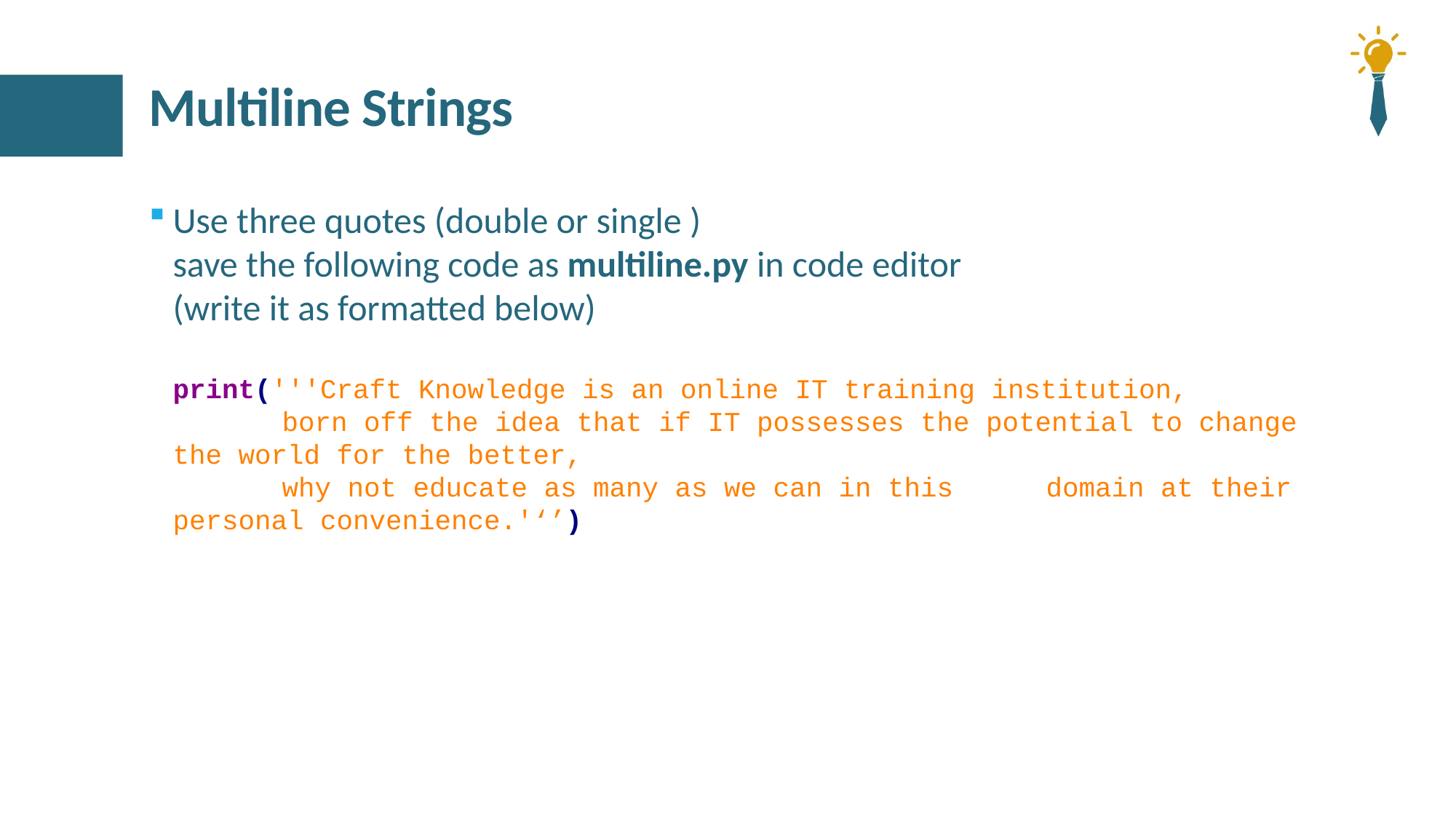

# Multiline Strings
Use three quotes (double or single )
save the following code as multiline.py in code editor
(write it as formatted below)
print('''Craft Knowledge is an online IT training institution,
	born off the idea that if IT possesses the potential to change the world for the better,
	why not educate as many as we can in this 	domain at their personal convenience.'‘’)